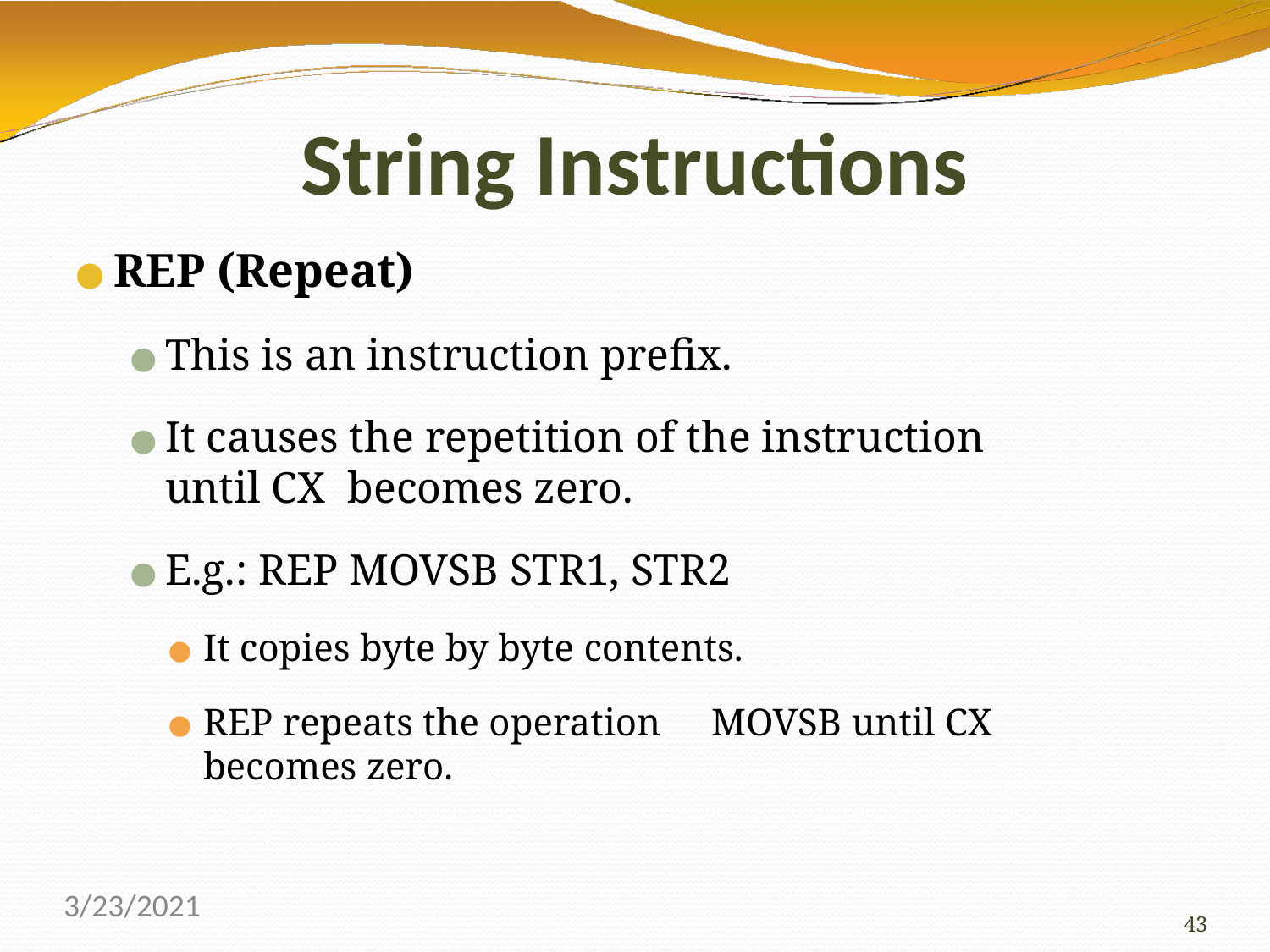

# String Instructions
REP (Repeat)
This is an instruction prefix.
It causes the repetition of the instruction until CX  becomes zero.
E.g.: REP MOVSB STR1, STR2
It copies byte by byte contents.
REP repeats the operation	MOVSB until CX becomes zero.
3/23/2021
43